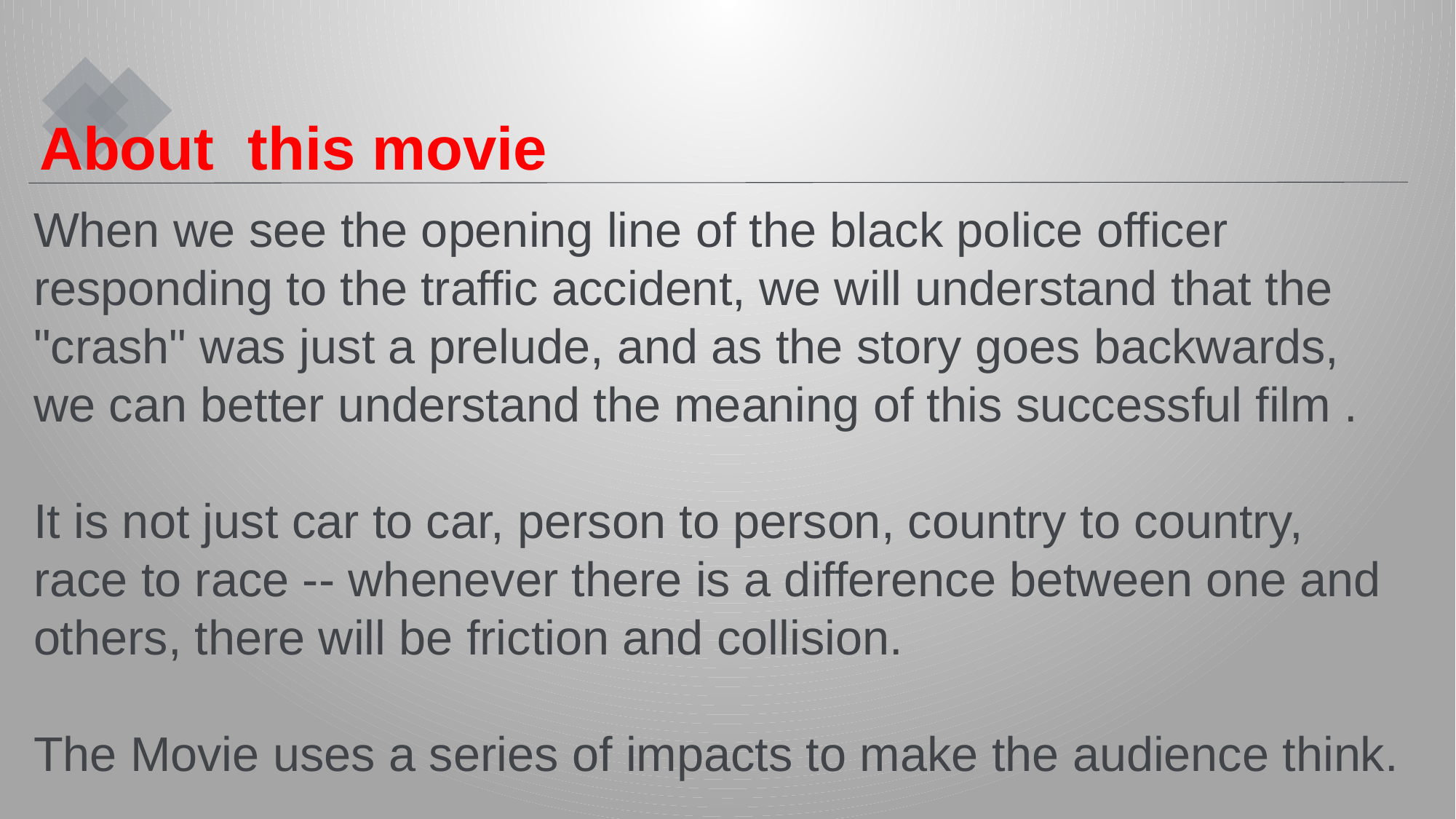

About  this movie
When we see the opening line of the black police officer responding to the traffic accident, we will understand that the "crash" was just a prelude, and as the story goes backwards,  we can better understand the meaning of this successful film .

It is not just car to car, person to person, country to country, race to race -- whenever there is a difference between one and others, there will be friction and collision.

The Movie uses a series of impacts to make the audience think.